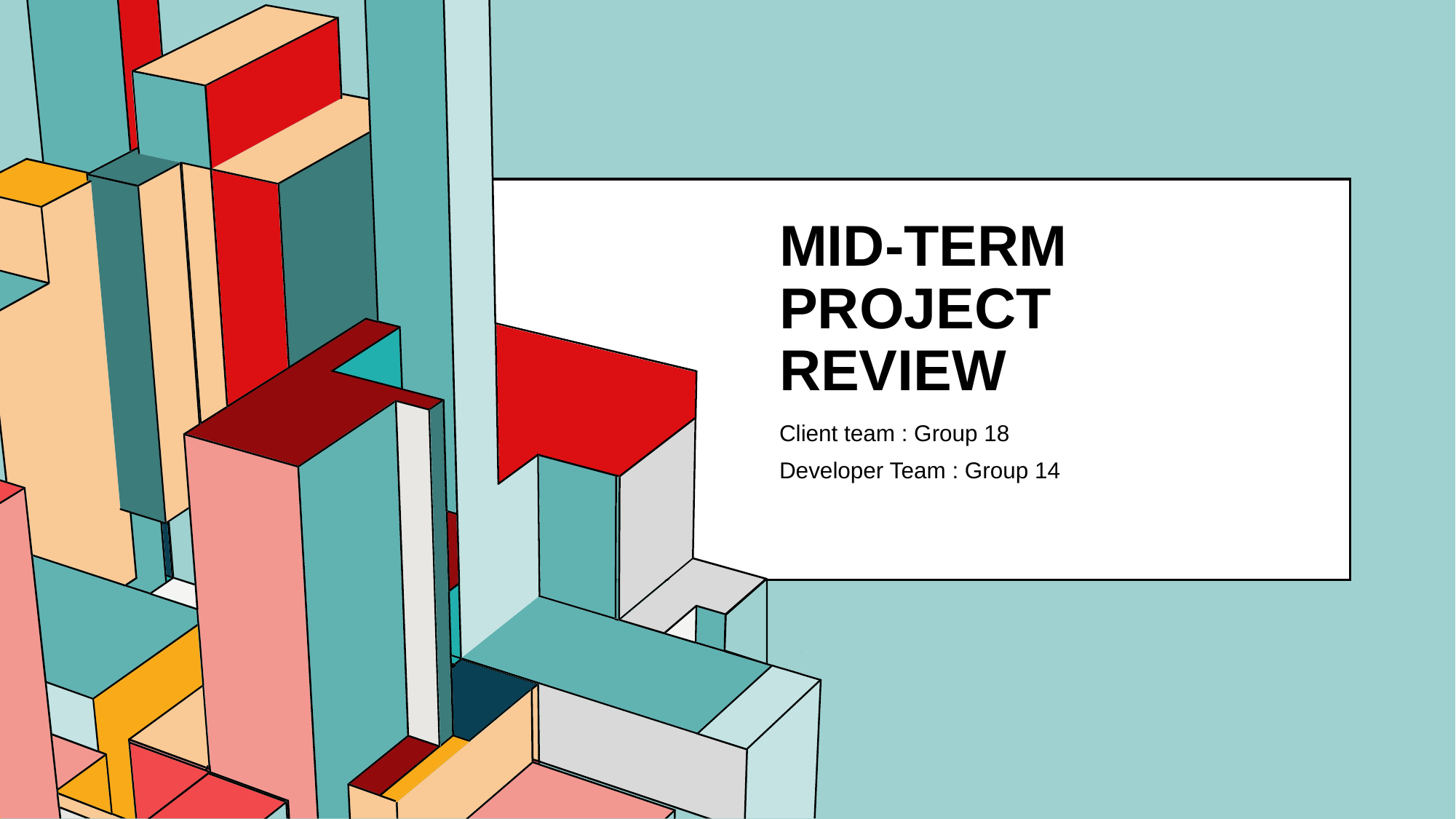

# MID-TERM Project review
Client team : Group 18
Developer Team : Group 14